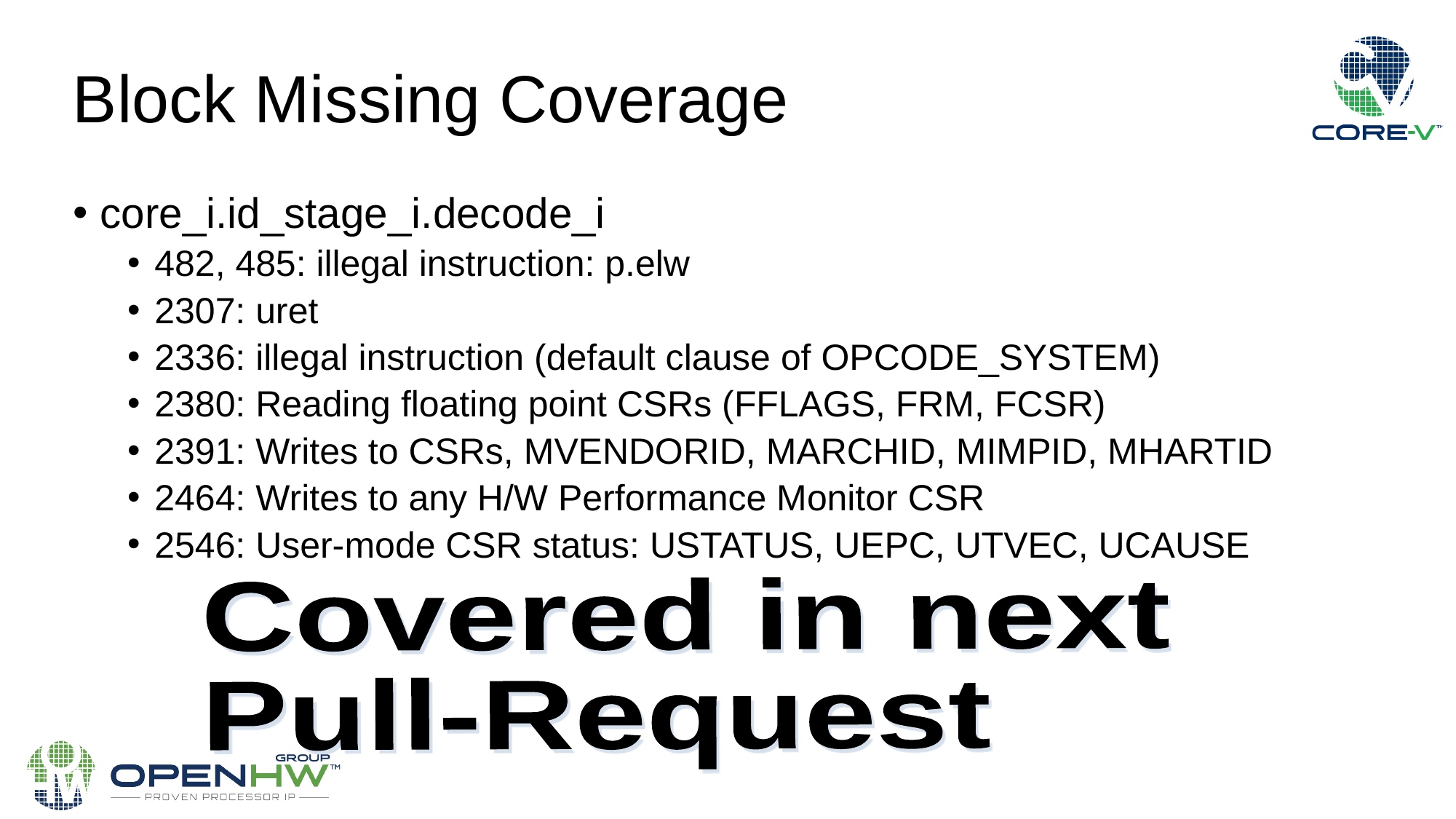

Block Missing Coverage
core_i.id_stage_i.decode_i
482, 485: illegal instruction: p.elw
2307: uret
2336: illegal instruction (default clause of OPCODE_SYSTEM)
2380: Reading floating point CSRs (FFLAGS, FRM, FCSR)
2391: Writes to CSRs, MVENDORID, MARCHID, MIMPID, MHARTID
2464: Writes to any H/W Performance Monitor CSR
2546: User-mode CSR status: USTATUS, UEPC, UTVEC, UCAUSE

Covered in next
Pull-Request